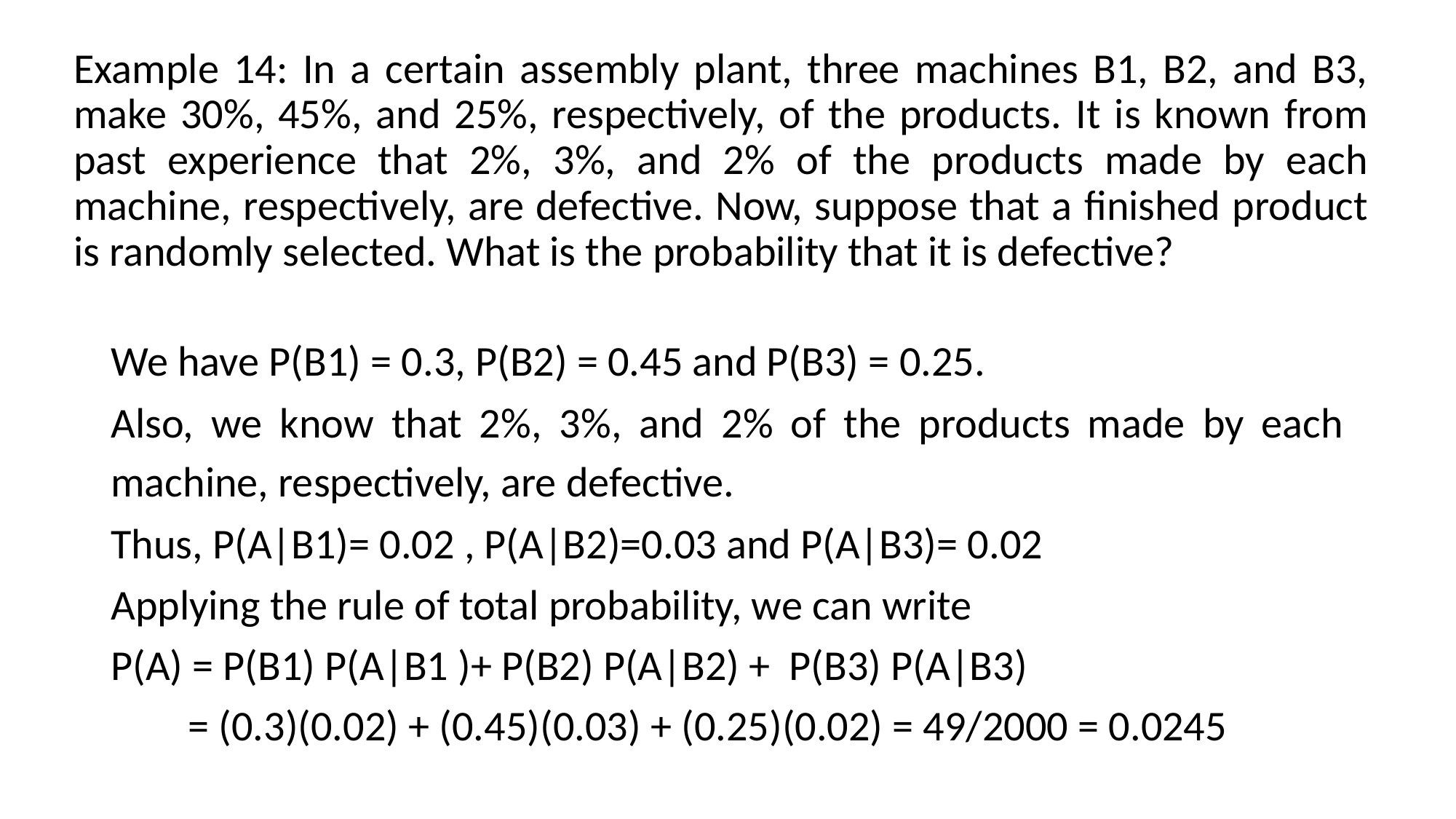

# Example 14: In a certain assembly plant, three machines B1, B2, and B3, make 30%, 45%, and 25%, respectively, of the products. It is known from past experience that 2%, 3%, and 2% of the products made by each machine, respectively, are defective. Now, suppose that a finished product is randomly selected. What is the probability that it is defective?
We have P(B1) = 0.3, P(B2) = 0.45 and P(B3) = 0.25.
Also, we know that 2%, 3%, and 2% of the products made by each machine, respectively, are defective.
Thus, P(A|B1)= 0.02 , P(A|B2)=0.03 and P(A|B3)= 0.02
Applying the rule of total probability, we can write
P(A) = P(B1) P(A|B1 )+ P(B2) P(A|B2) +  P(B3) P(A|B3)
        = (0.3)(0.02) + (0.45)(0.03) + (0.25)(0.02) = 49/2000 = 0.0245